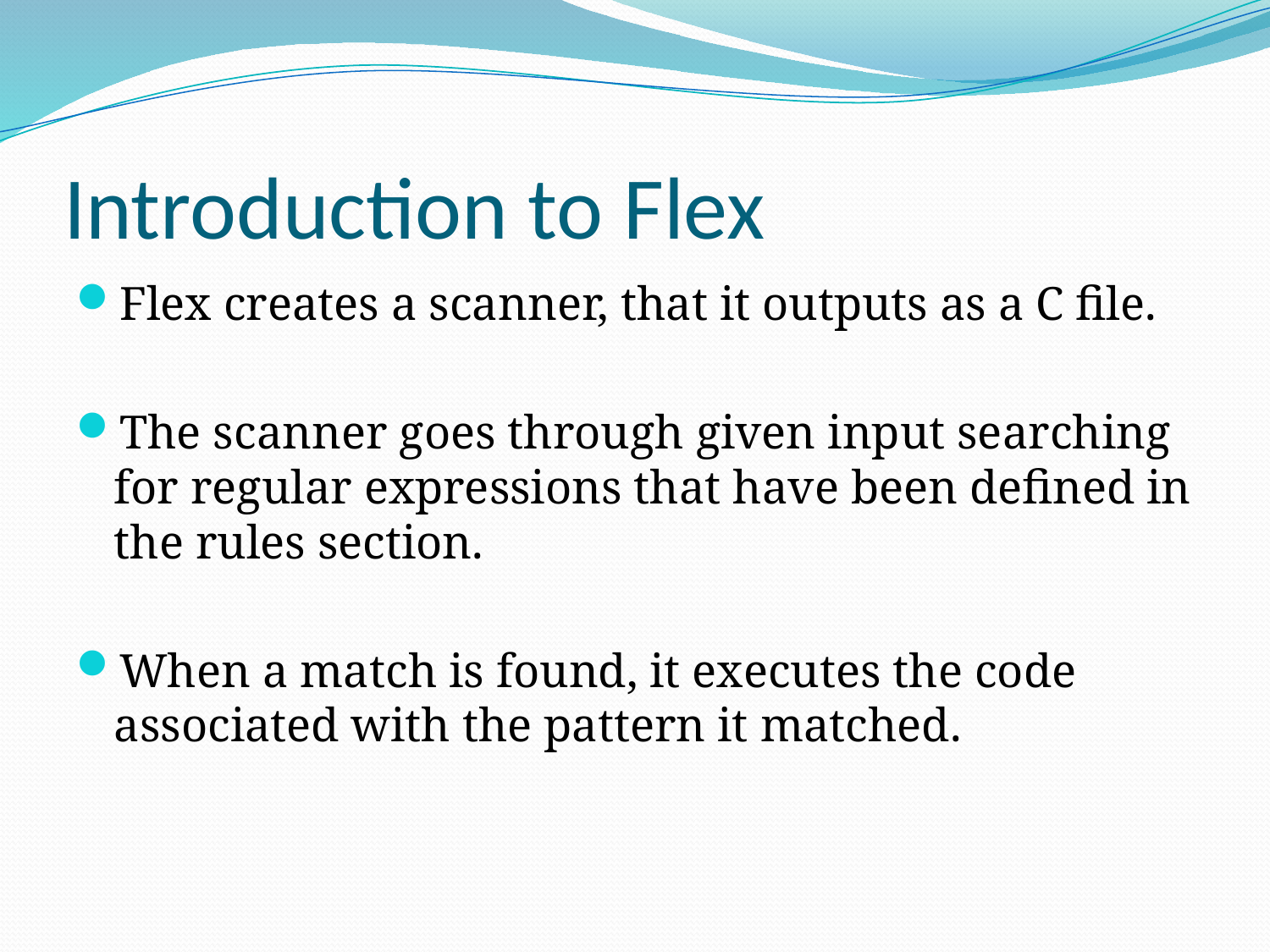

# Introduction to Flex
Flex creates a scanner, that it outputs as a C file.

The scanner goes through given input searching for regular expressions that have been defined in the rules section.

When a match is found, it executes the code associated with the pattern it matched.